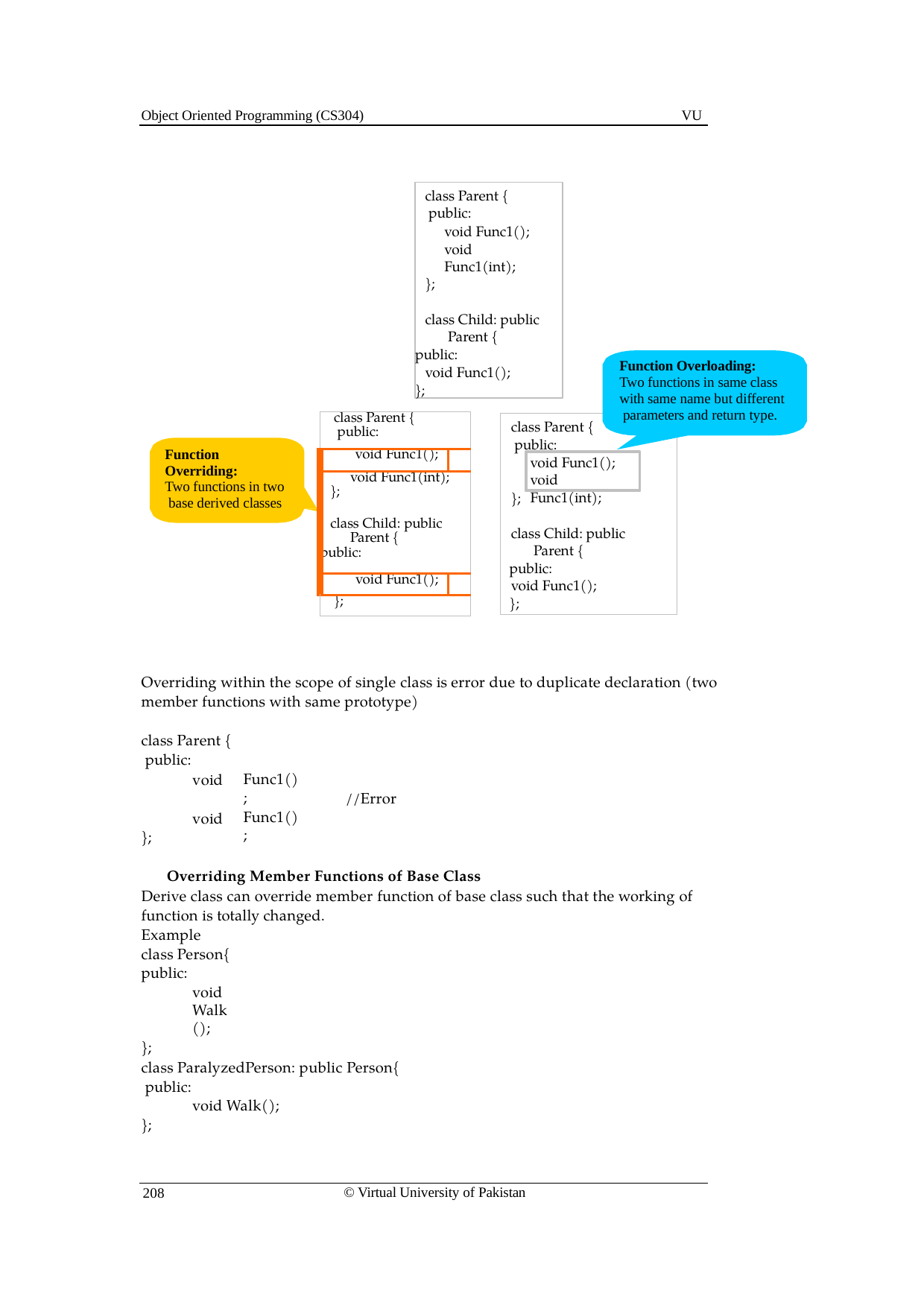

Object Oriented Programming (CS304)
VU

class Parent {  public:
void Func1();  void Func1(int);
};

class Child: public  Parent {
public:
void Func1();
};

Function Overloading:  Two functions in same class  with same name but different  parameters and return type.
| class Parent { public: |  |
| --- | --- |
| void Func1(); |  |
| void Func1(int); }; class Child: public Parent { public: |  |
| void Func1(); |  |
| }; |  |

class Parent {  public:

Function  Overriding:
Two functions in two  base derived classes

void Func1();  void Func1(int);
};
class Child: public  Parent {
public:
void Func1();
};
Overriding within the scope of single class is error due to duplicate declaration (two  member functions with same prototype)
class Parent {  public:
void  void
};
Func1();
Func1();
//Error
Overriding Member Functions of Base Class
Derive class can override member function of base class such that the working of  function is totally changed.
Example  class Person{
public:
void Walk();
};
class ParalyzedPerson: public Person{  public:
void Walk();
};
© Virtual University of Pakistan

208